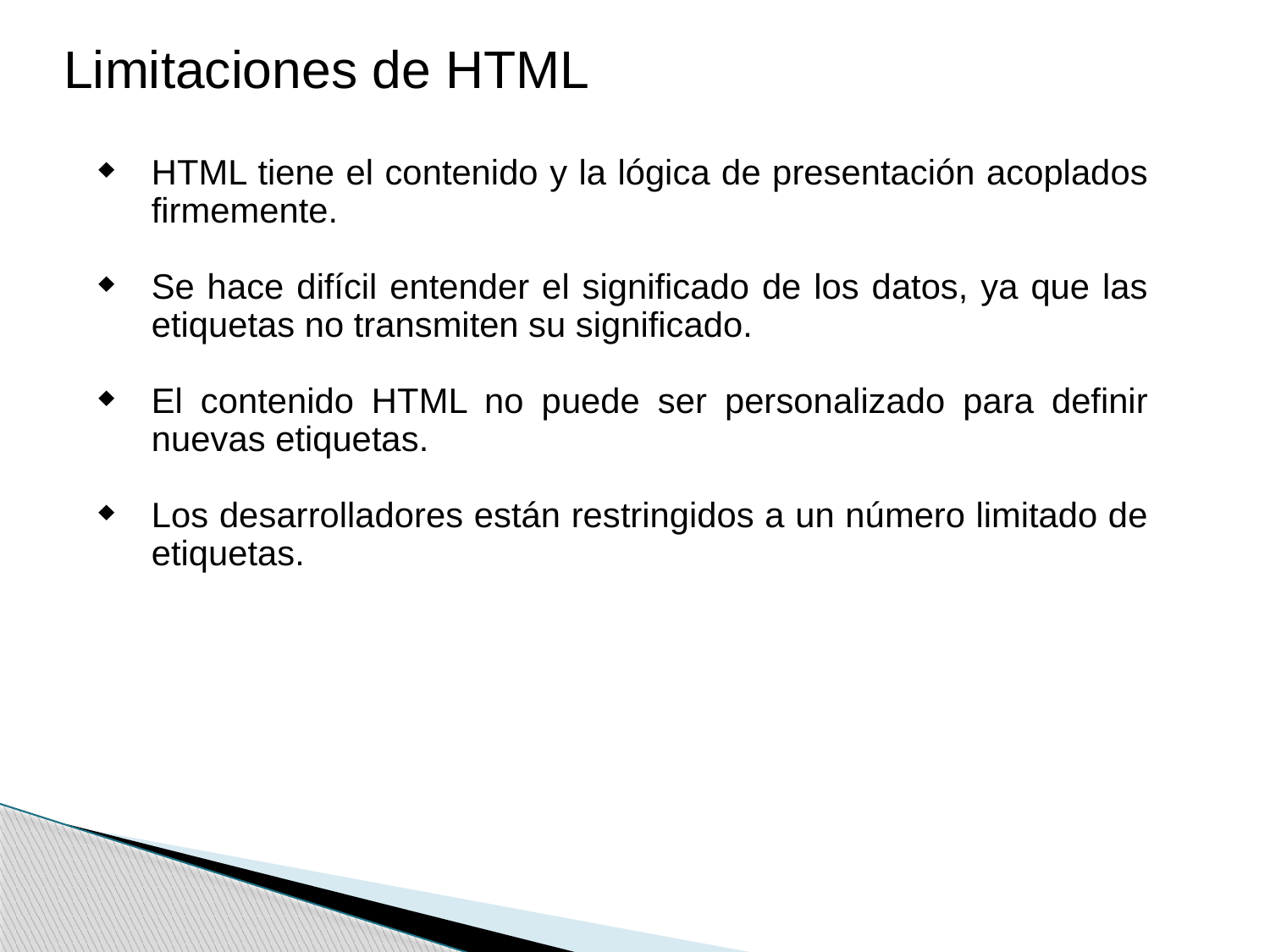

Limitaciones de HTML
HTML tiene el contenido y la lógica de presentación acoplados firmemente.

Se hace difícil entender el significado de los datos, ya que las etiquetas no transmiten su significado.

El contenido HTML no puede ser personalizado para definir nuevas etiquetas.

Los desarrolladores están restringidos a un número limitado de etiquetas.